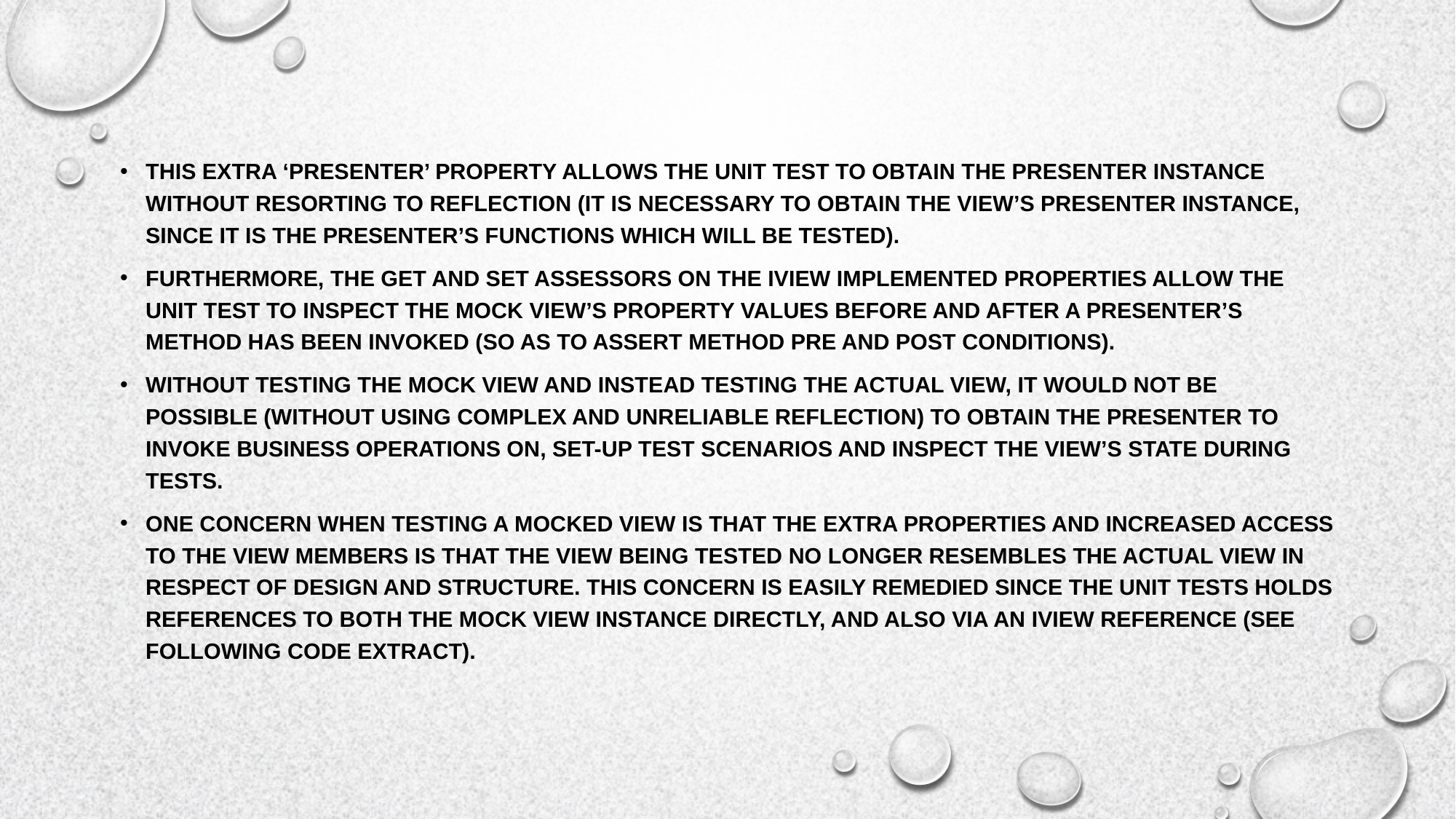

This extra ‘Presenter’ property allows the Unit Test to obtain the Presenter instance without resorting to reflection (it is necessary to obtain the View’s Presenter instance, since it is the Presenter’s functions which will be tested).
Furthermore, the get and set assessors on the IView implemented properties allow the Unit Test to inspect the mock View’s property values before and after a Presenter’s method has been invoked (so as to assert method pre and post conditions).
Without testing the mock View and instead testing the actual View, it would not be possible (without using complex and unreliable reflection) to obtain the Presenter to invoke business operations on, set-up test scenarios and inspect the View’s state during tests.
One concern when testing a mocked View is that the extra properties and increased access to the View members is that the View being tested no longer resembles the actual View in respect of design and structure. This concern is easily remedied since the unit tests holds references to both the mock View instance directly, and also via an IView reference (see following code extract).